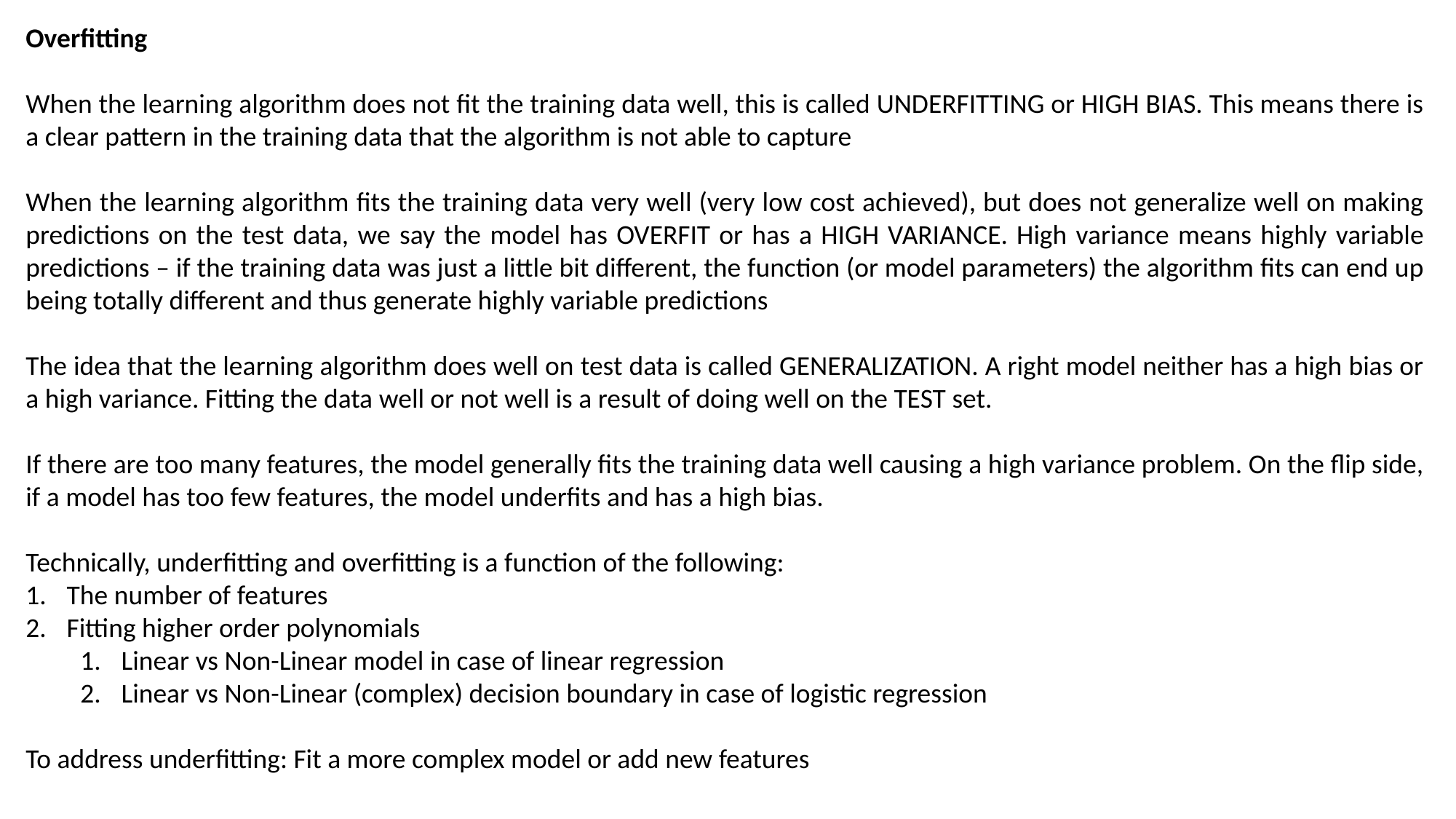

Overfitting

When the learning algorithm does not fit the training data well, this is called UNDERFITTING or HIGH BIAS. This means there is a clear pattern in the training data that the algorithm is not able to capture

When the learning algorithm fits the training data very well (very low cost achieved), but does not generalize well on making predictions on the test data, we say the model has OVERFIT or has a HIGH VARIANCE. High variance means highly variable predictions – if the training data was just a little bit different, the function (or model parameters) the algorithm fits can end up being totally different and thus generate highly variable predictions

The idea that the learning algorithm does well on test data is called GENERALIZATION. A right model neither has a high bias or a high variance. Fitting the data well or not well is a result of doing well on the TEST set.

If there are too many features, the model generally fits the training data well causing a high variance problem. On the flip side, if a model has too few features, the model underfits and has a high bias.

Technically, underfitting and overfitting is a function of the following:
The number of features
Fitting higher order polynomials
Linear vs Non-Linear model in case of linear regression
Linear vs Non-Linear (complex) decision boundary in case of logistic regression

To address underfitting: Fit a more complex model or add new features